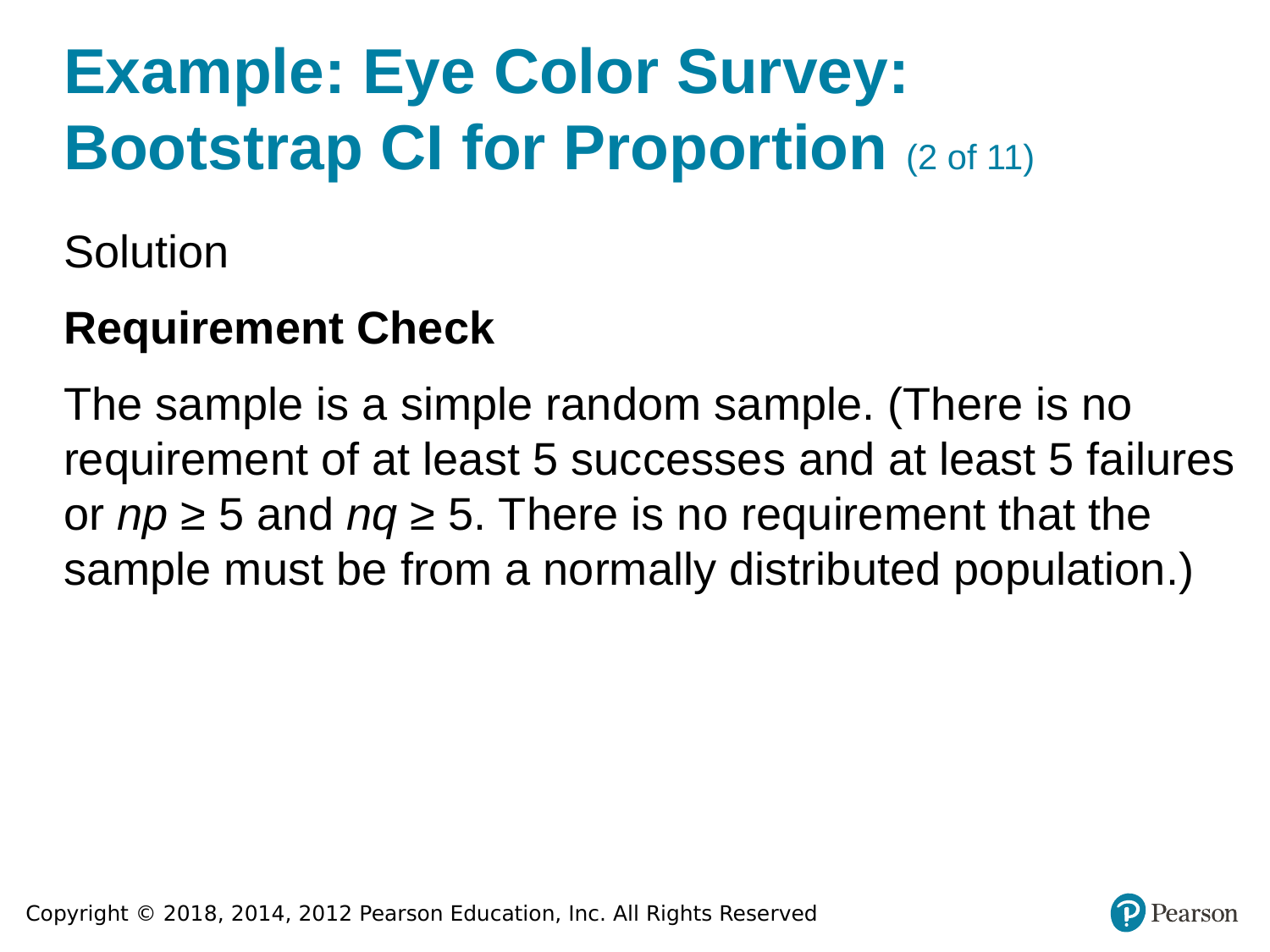

# Example: Eye Color Survey: Bootstrap CI for Proportion (2 of 11)
Solution
Requirement Check
The sample is a simple random sample. (There is no requirement of at least 5 successes and at least 5 failures or np ≥ 5 and nq ≥ 5. There is no requirement that the sample must be from a normally distributed population.)